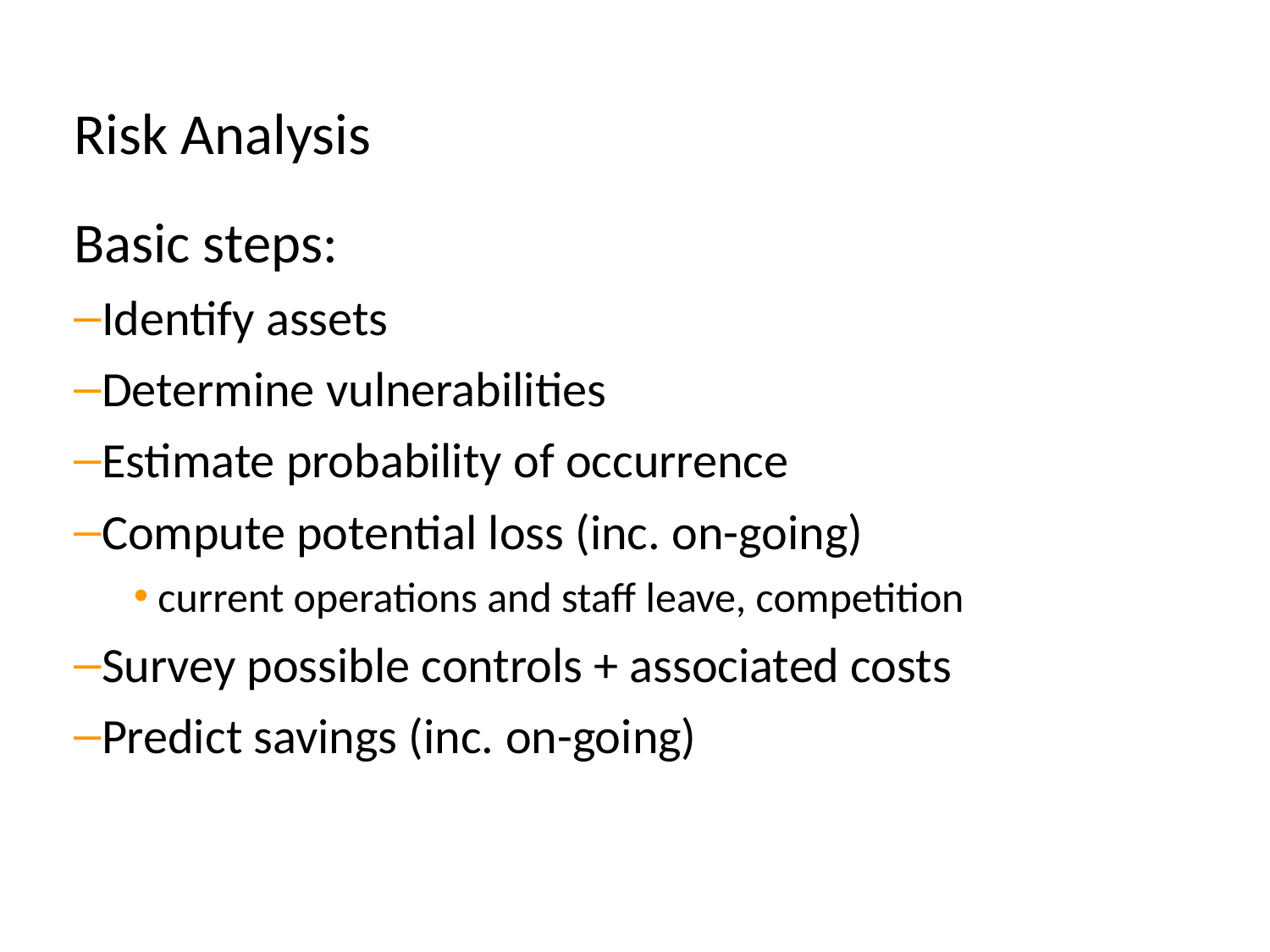

Risk Analysis
Basic steps:
Identify assets
Determine vulnerabilities
Estimate probability of occurrence
Compute potential loss (inc. on-going)
 current operations and staff leave, competition
Survey possible controls + associated costs
Predict savings (inc. on-going)